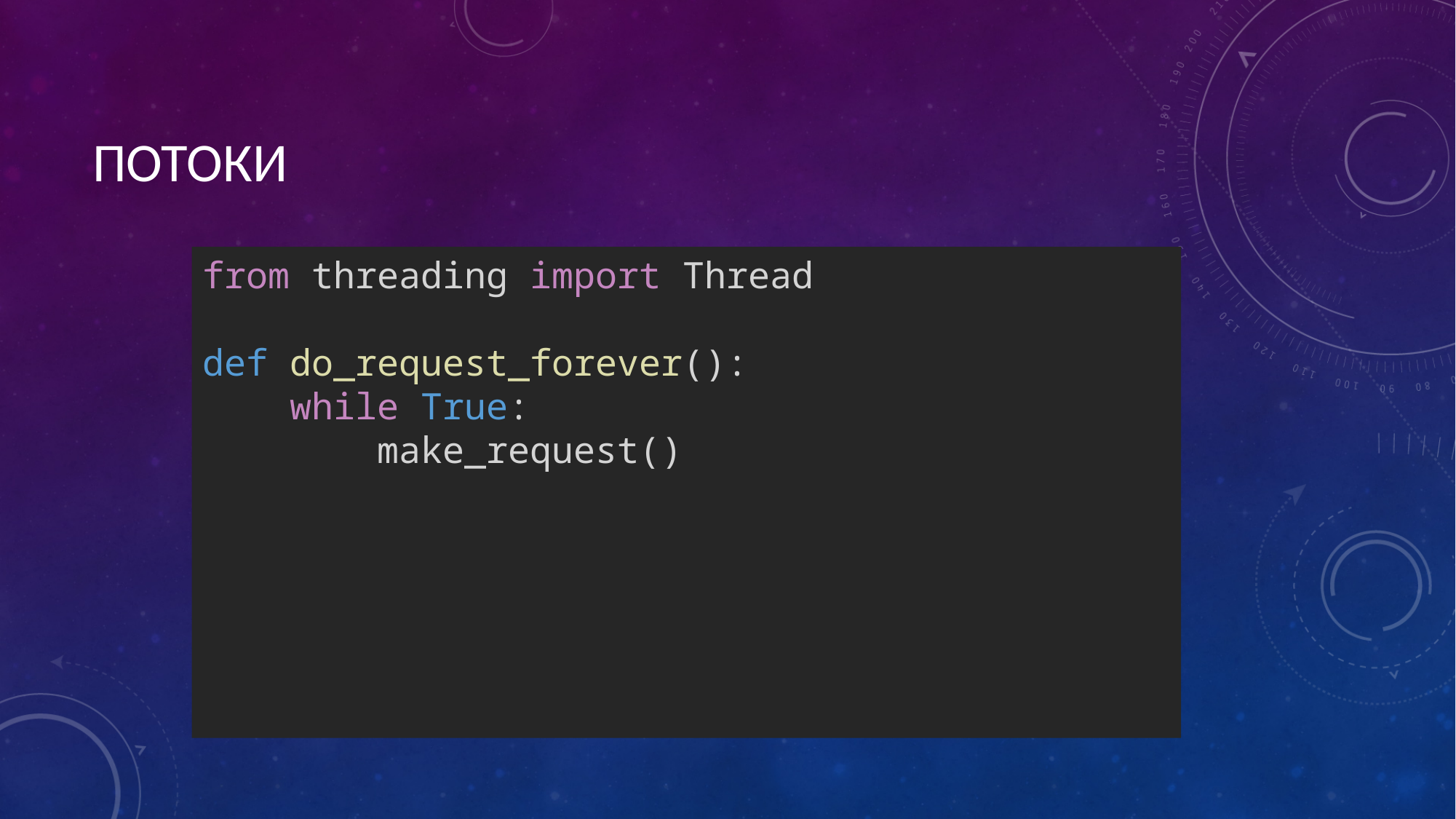

# ПОТОКИ
from threading import Thread

def do_request_forever():
    while True:
        make_request()